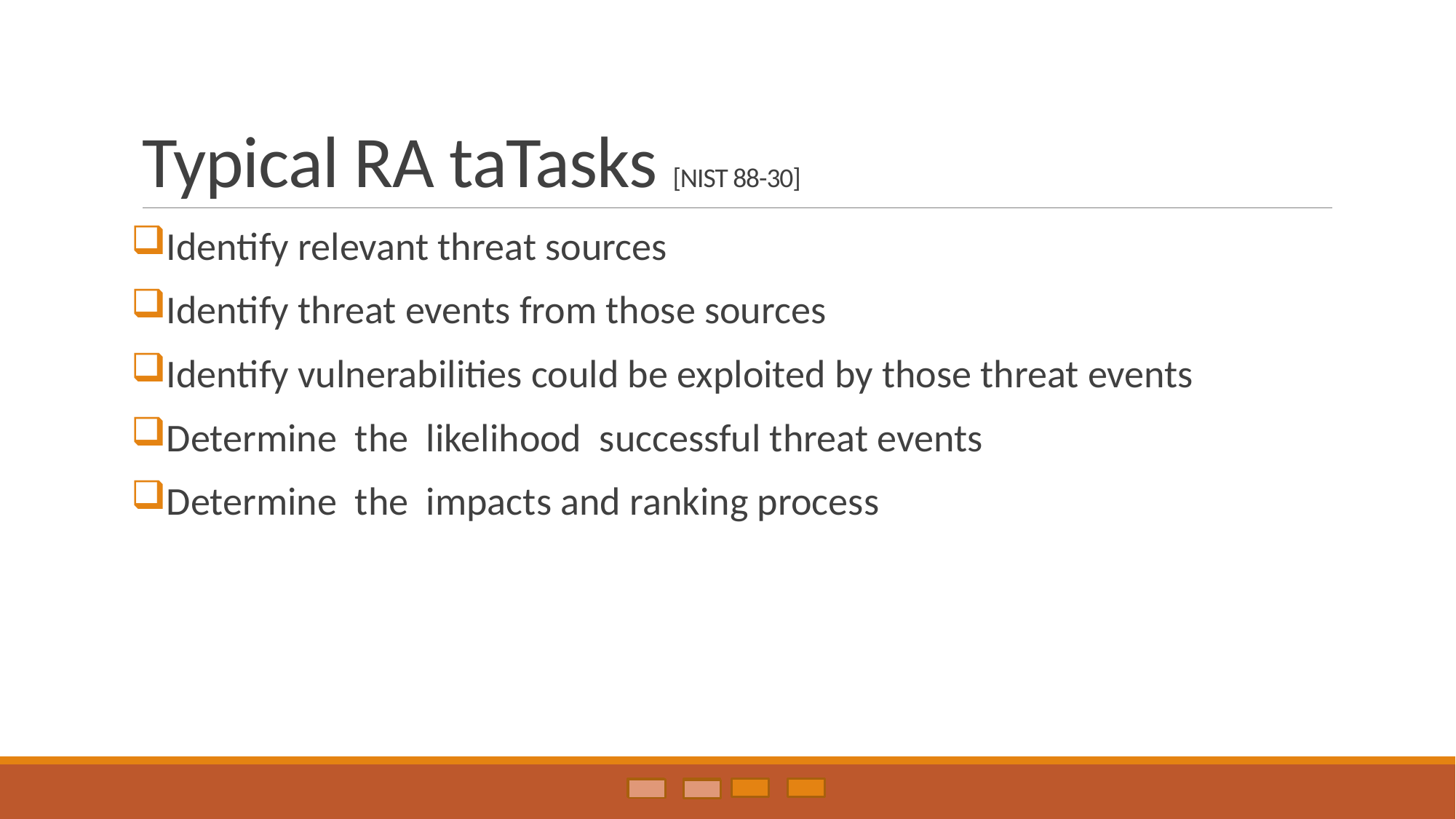

# Typical RA taTasks [NIST 88-30]
Identify relevant threat sources
Identify threat events from those sources
Identify vulnerabilities could be exploited by those threat events
Determine  the  likelihood  successful threat events
Determine  the  impacts and ranking process